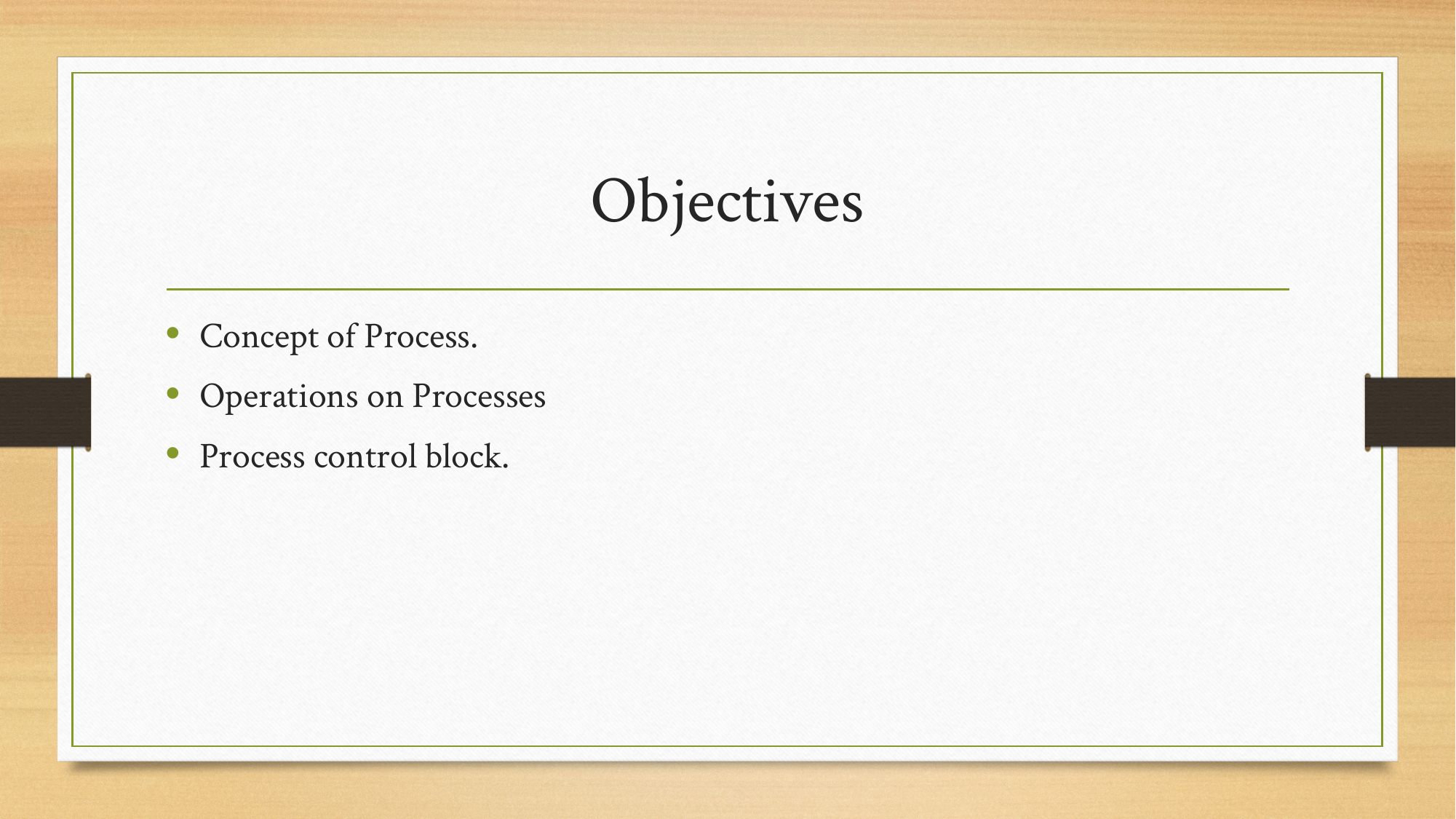

# Objectives
Concept of Process.
Operations on Processes
Process control block.